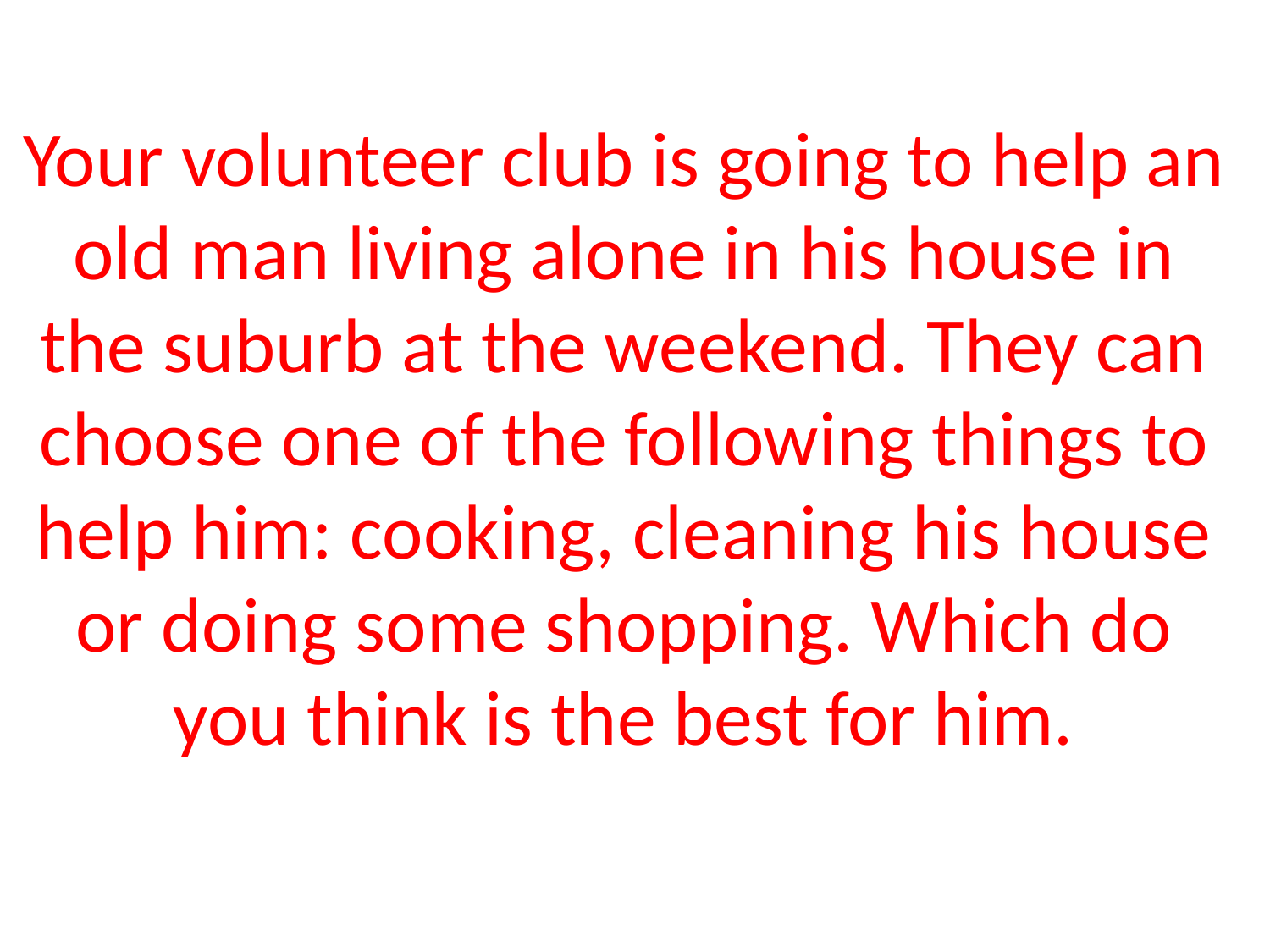

# Your volunteer club is going to help an old man living alone in his house in the suburb at the weekend. They can choose one of the following things to help him: cooking, cleaning his house or doing some shopping. Which do you think is the best for him.